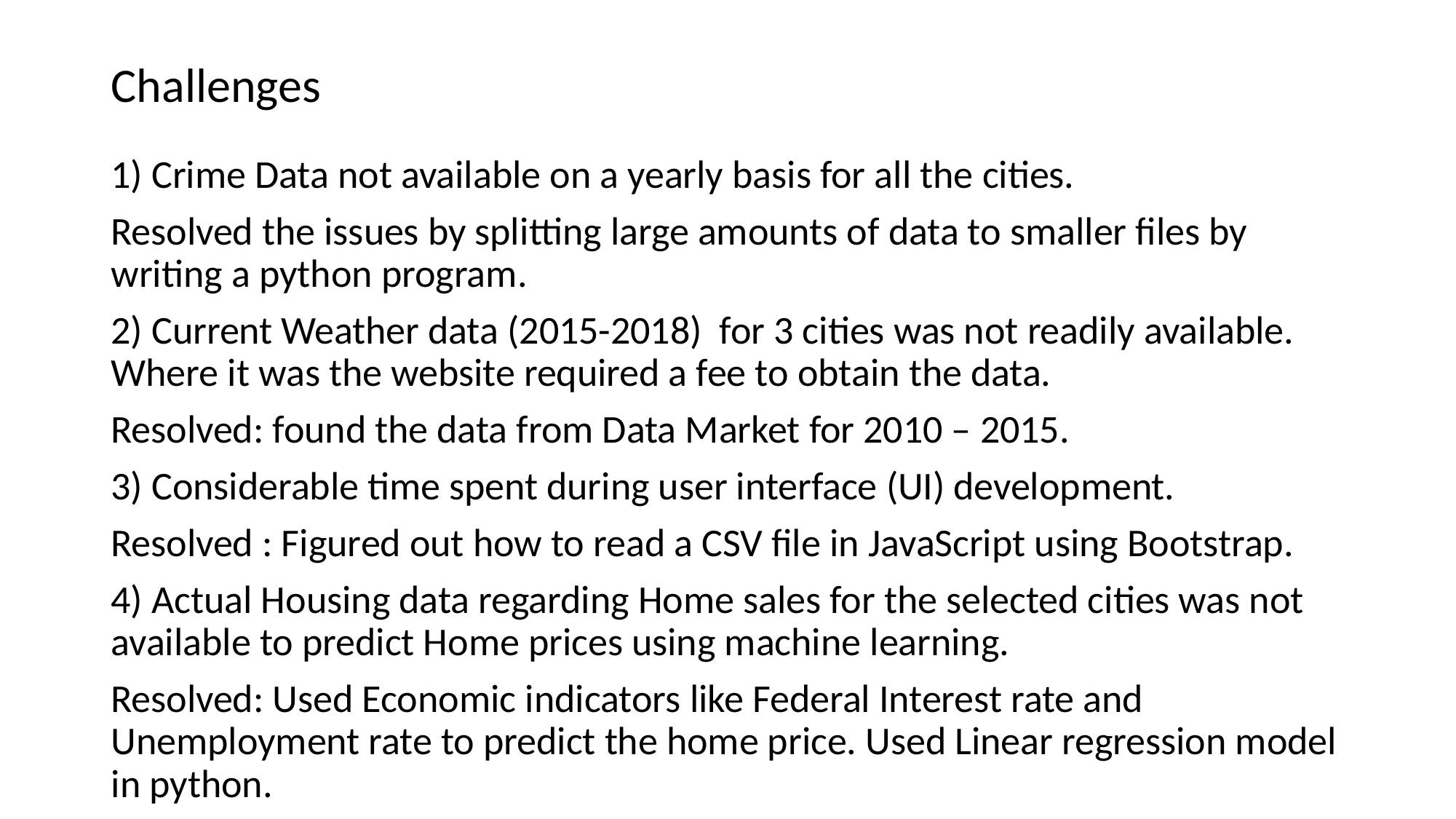

# Challenges
1) Crime Data not available on a yearly basis for all the cities.
Resolved the issues by splitting large amounts of data to smaller files by writing a python program.
2) Current Weather data (2015-2018)  for 3 cities was not readily available. Where it was the website required a fee to obtain the data.
Resolved: found the data from Data Market for 2010 – 2015.
3) Considerable time spent during user interface (UI) development.
Resolved : Figured out how to read a CSV file in JavaScript using Bootstrap.
4) Actual Housing data regarding Home sales for the selected cities was not available to predict Home prices using machine learning.
Resolved: Used Economic indicators like Federal Interest rate and Unemployment rate to predict the home price. Used Linear regression model in python.